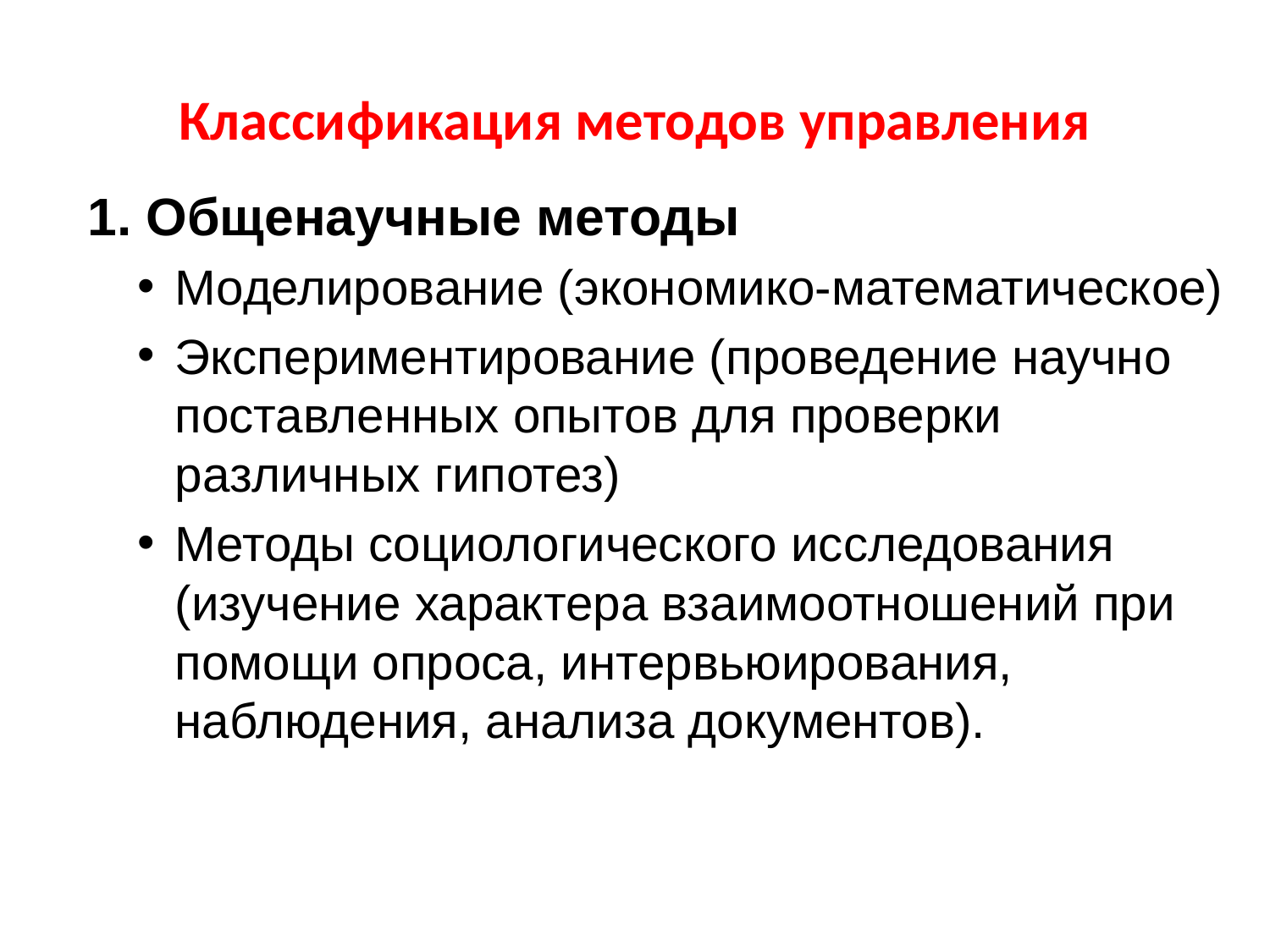

# Классификация методов управления
1. Общенаучные методы
Моделирование (экономико-математическое)
Экспериментирование (проведение научно поставленных опытов для проверки различных гипотез)
Методы социологического исследования (изучение характера взаимоотношений при помощи опроса, интервьюирования, наблюдения, анализа документов).